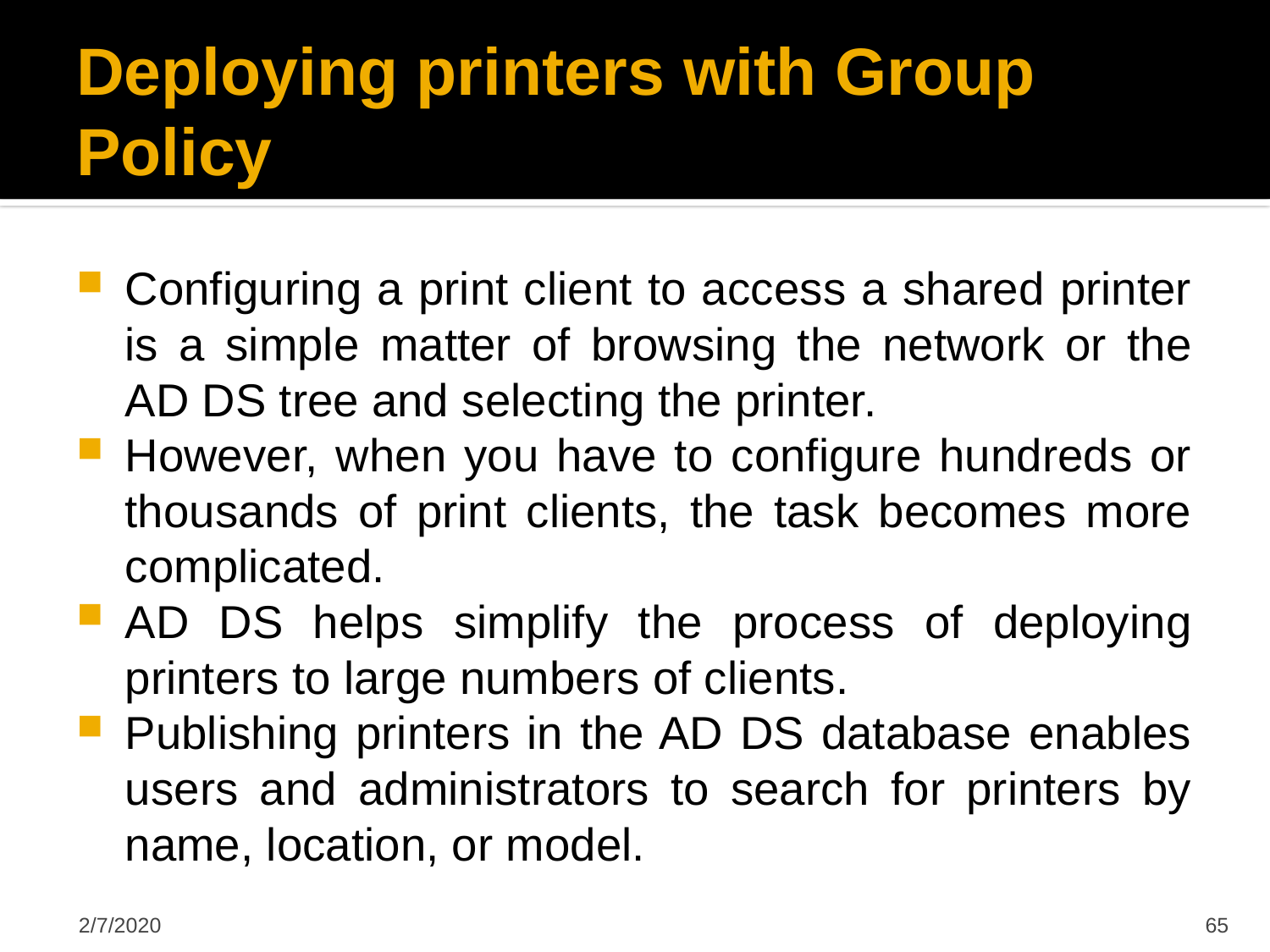

# Deploying printers with Group Policy
Configuring a print client to access a shared printer is a simple matter of browsing the network or the AD DS tree and selecting the printer.
However, when you have to configure hundreds or thousands of print clients, the task becomes more complicated.
AD DS helps simplify the process of deploying printers to large numbers of clients.
Publishing printers in the AD DS database enables users and administrators to search for printers by name, location, or model.
2/7/2020
65